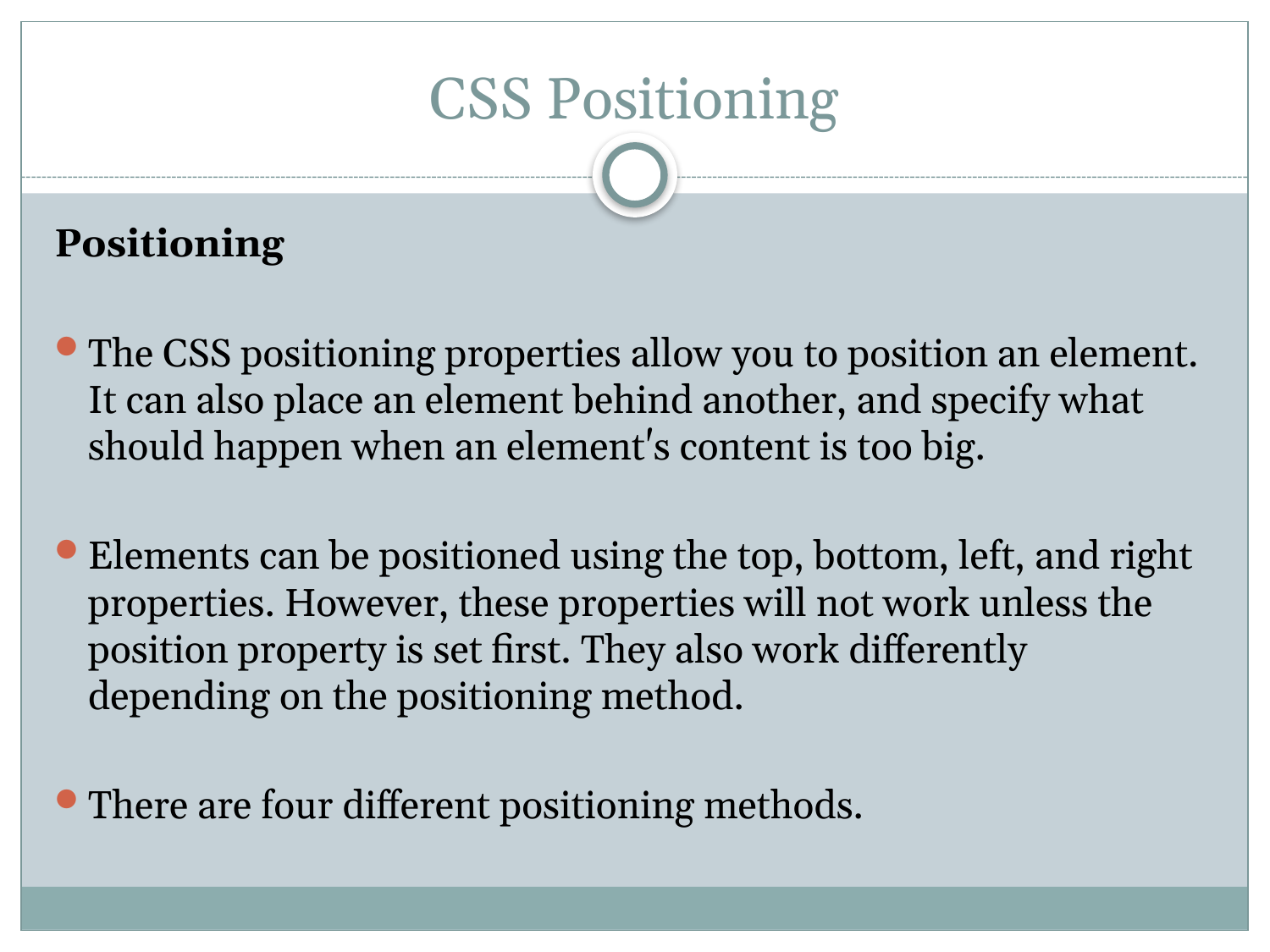

# CSS Positioning
Positioning

The CSS positioning properties allow you to position an element. It can also place an element behind another, and specify what should happen when an element's content is too big.

Elements can be positioned using the top, bottom, left, and right properties. However, these properties will not work unless the position property is set first. They also work differently depending on the positioning method.

There are four different positioning methods.